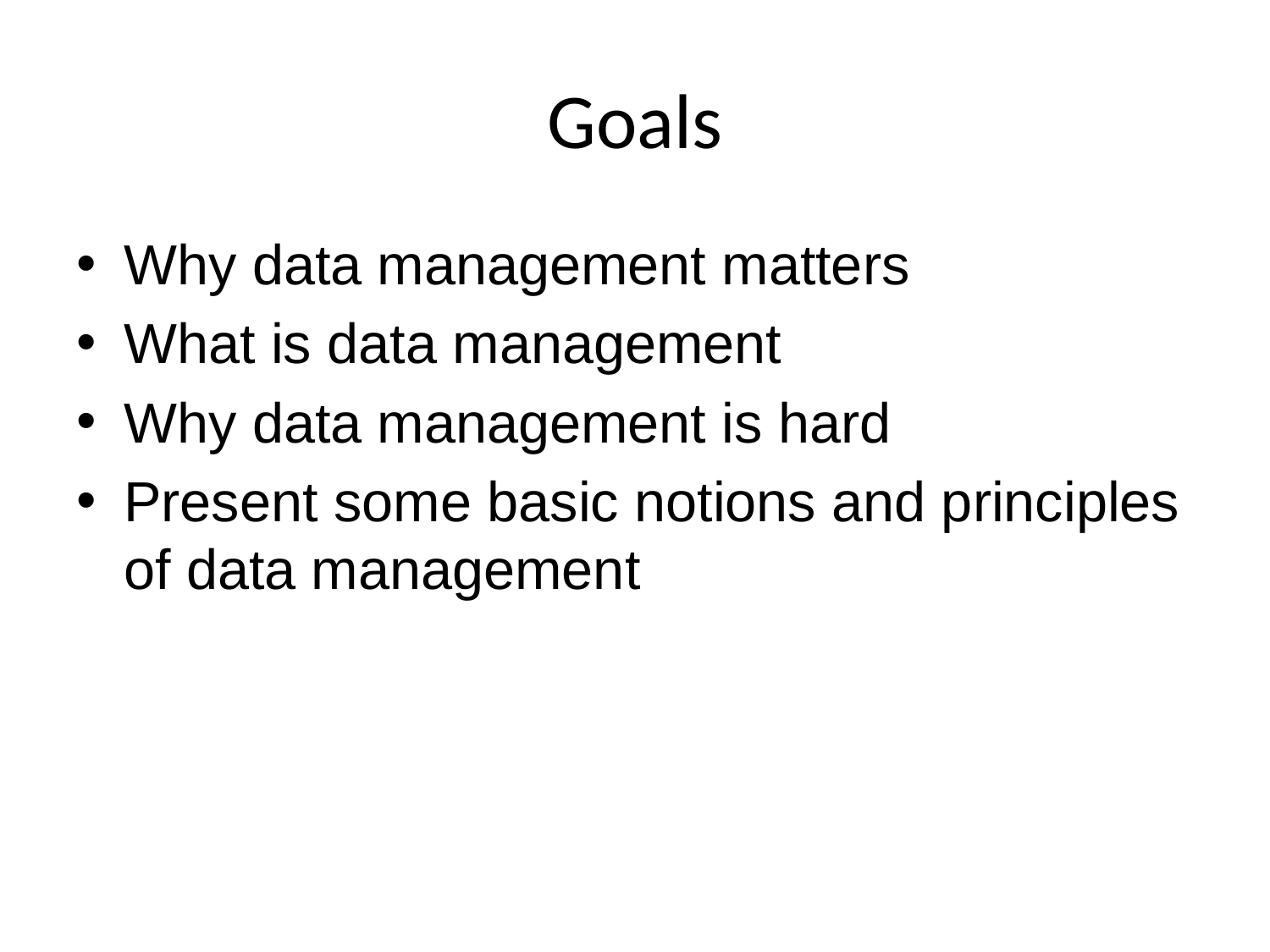

# Goals
Why data management matters
What is data management
Why data management is hard
Present some basic notions and principles of data management